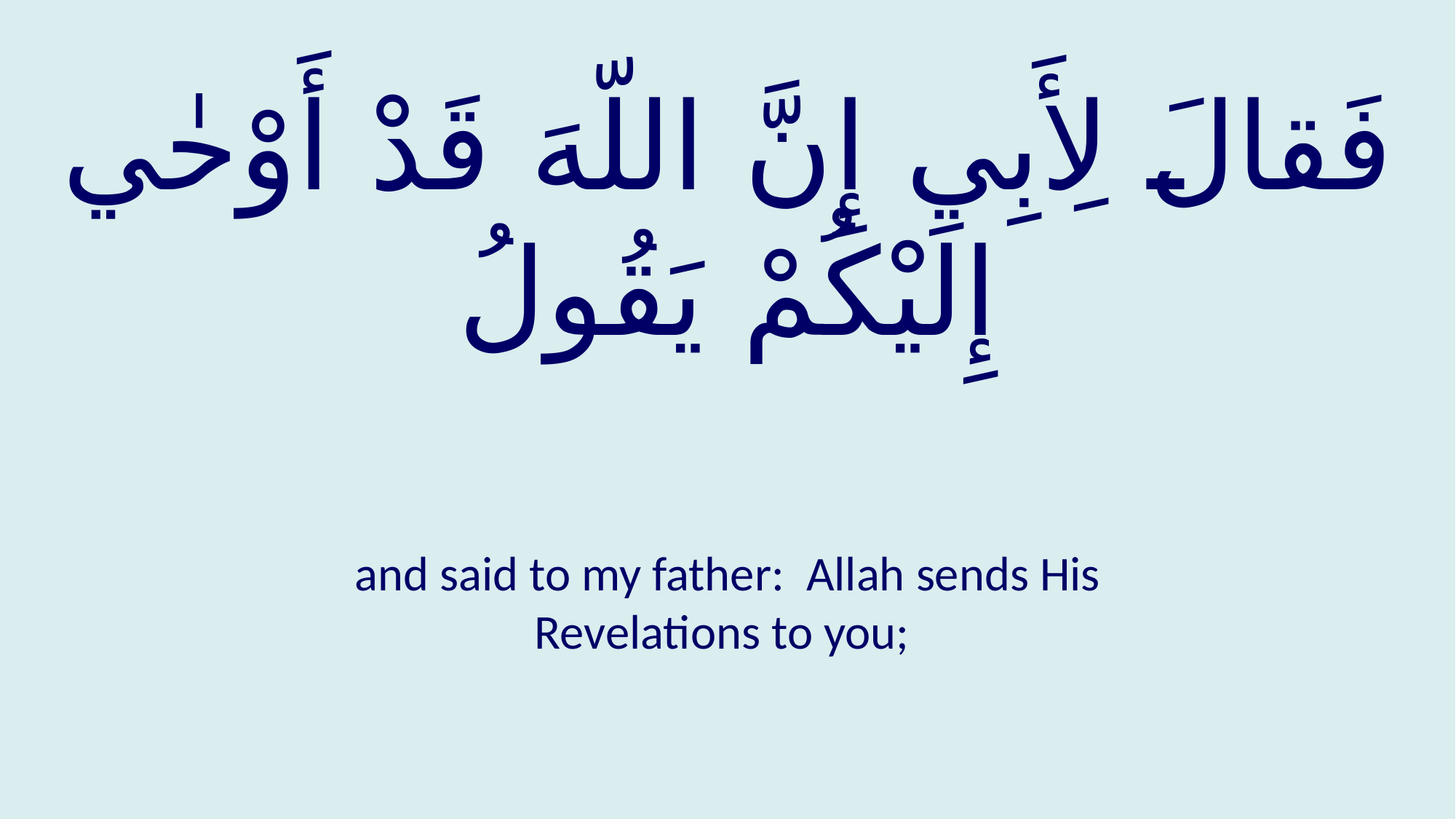

# فَقالَ لِأَبِي إِنَّ اللّهَ قَدْ أَوْحٰي إِلَيْكُمْ يَقُولُ
and said to my father:  Allah sends His Revelations to you;